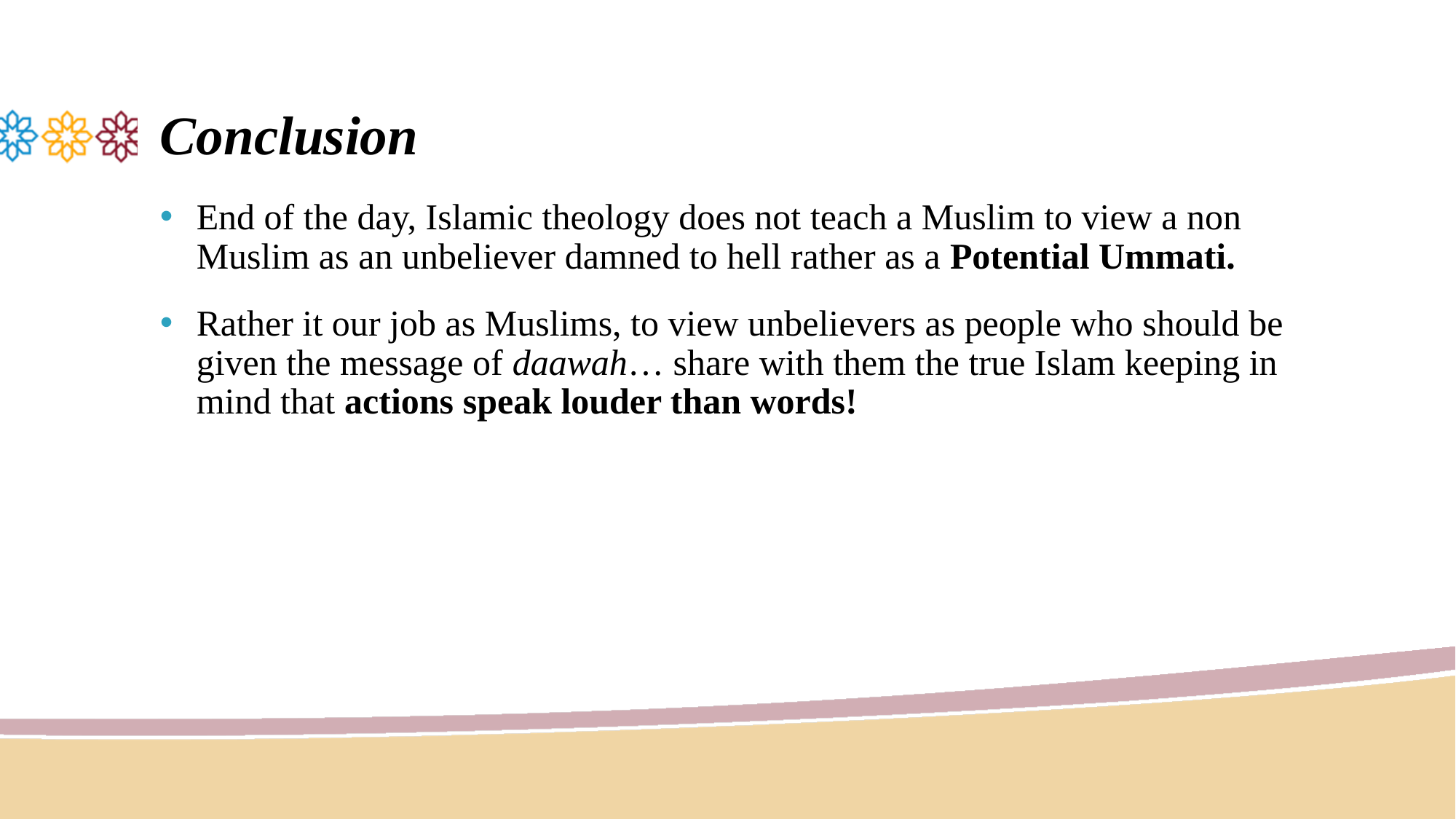

# Conclusion
End of the day, Islamic theology does not teach a Muslim to view a non­Muslim as an unbeliever damned to hell rather as a Potential Ummati.
Rather it our job as Muslims, to view unbelievers as people who should be given the message of daawah… share with them the true Islam keeping in mind that actions speak louder than words!